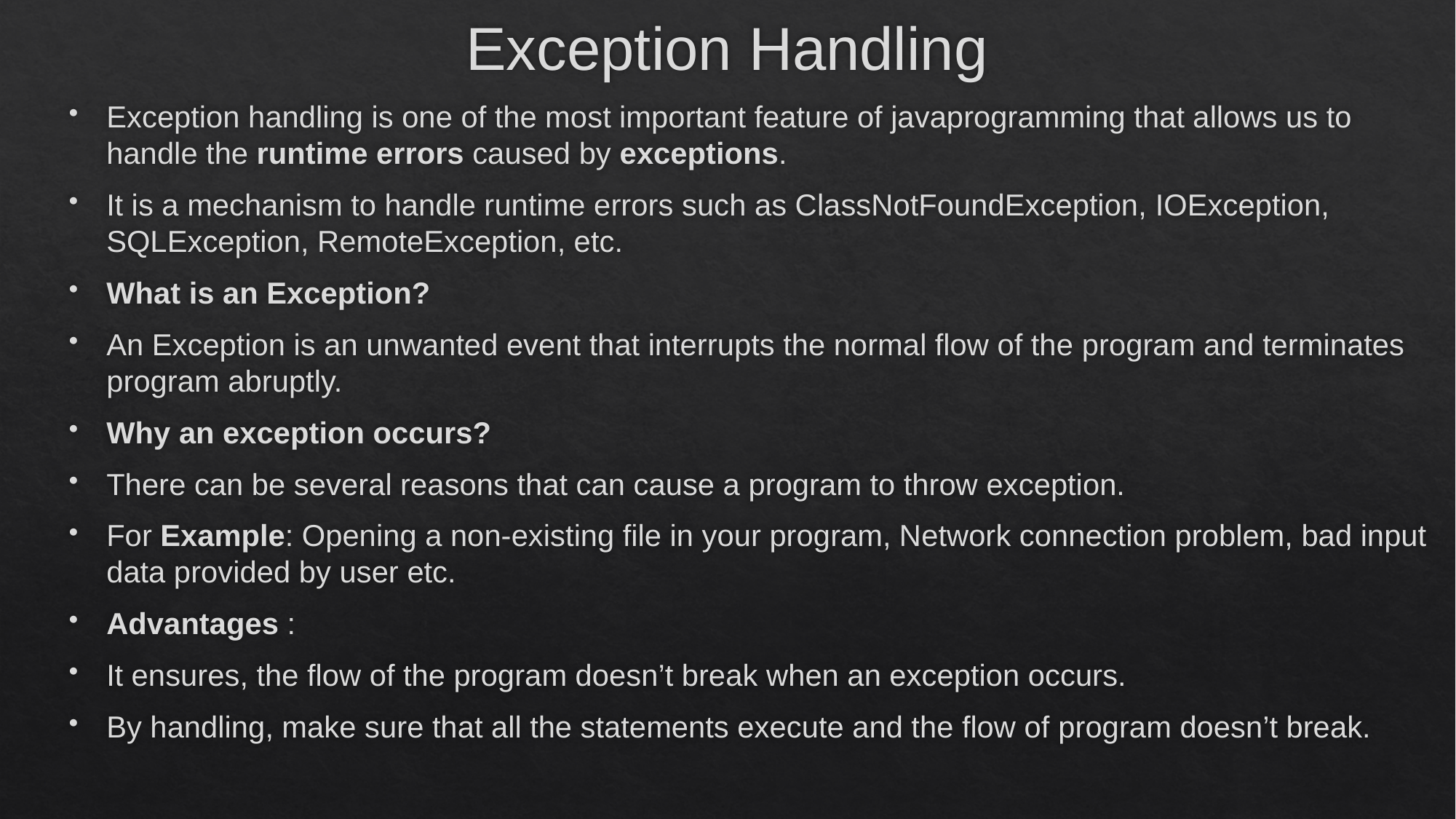

# Exception Handling
Exception handling is one of the most important feature of javaprogramming that allows us to handle the runtime errors caused by exceptions.
It is a mechanism to handle runtime errors such as ClassNotFoundException, IOException, SQLException, RemoteException, etc.
What is an Exception?
An Exception is an unwanted event that interrupts the normal flow of the program and terminates program abruptly.
Why an exception occurs?
There can be several reasons that can cause a program to throw exception.
For Example: Opening a non-existing file in your program, Network connection problem, bad input data provided by user etc.
Advantages :
It ensures, the flow of the program doesn’t break when an exception occurs.
By handling, make sure that all the statements execute and the flow of program doesn’t break.